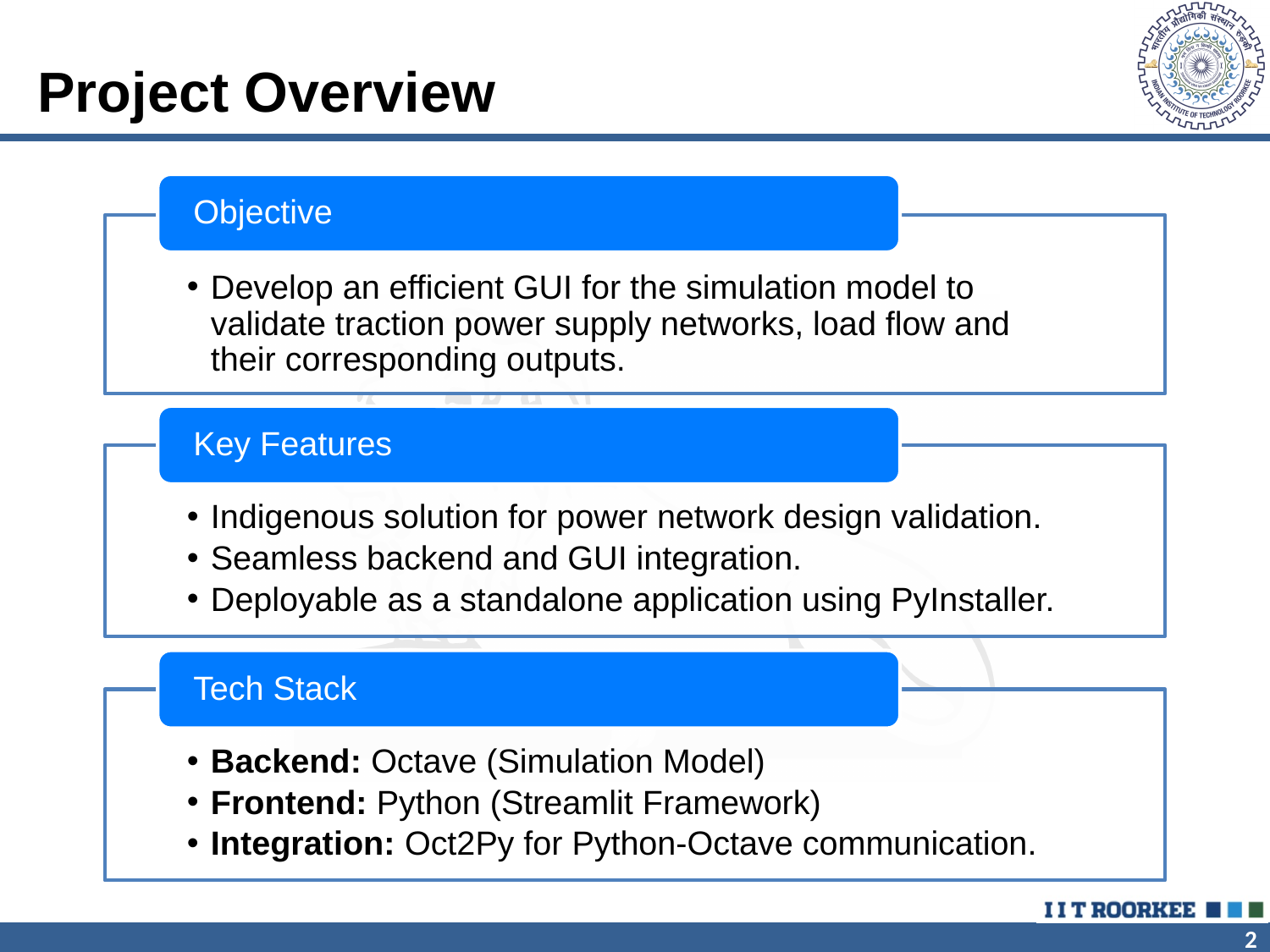

# Project Overview
Develop an efficient GUI for the simulation model to validate traction power supply networks, load flow and their corresponding outputs.
Objective
Indigenous solution for power network design validation.
Seamless backend and GUI integration.
Deployable as a standalone application using PyInstaller.
Key Features
Backend: Octave (Simulation Model)
Frontend: Python (Streamlit Framework)
Integration: Oct2Py for Python-Octave communication.
Tech Stack